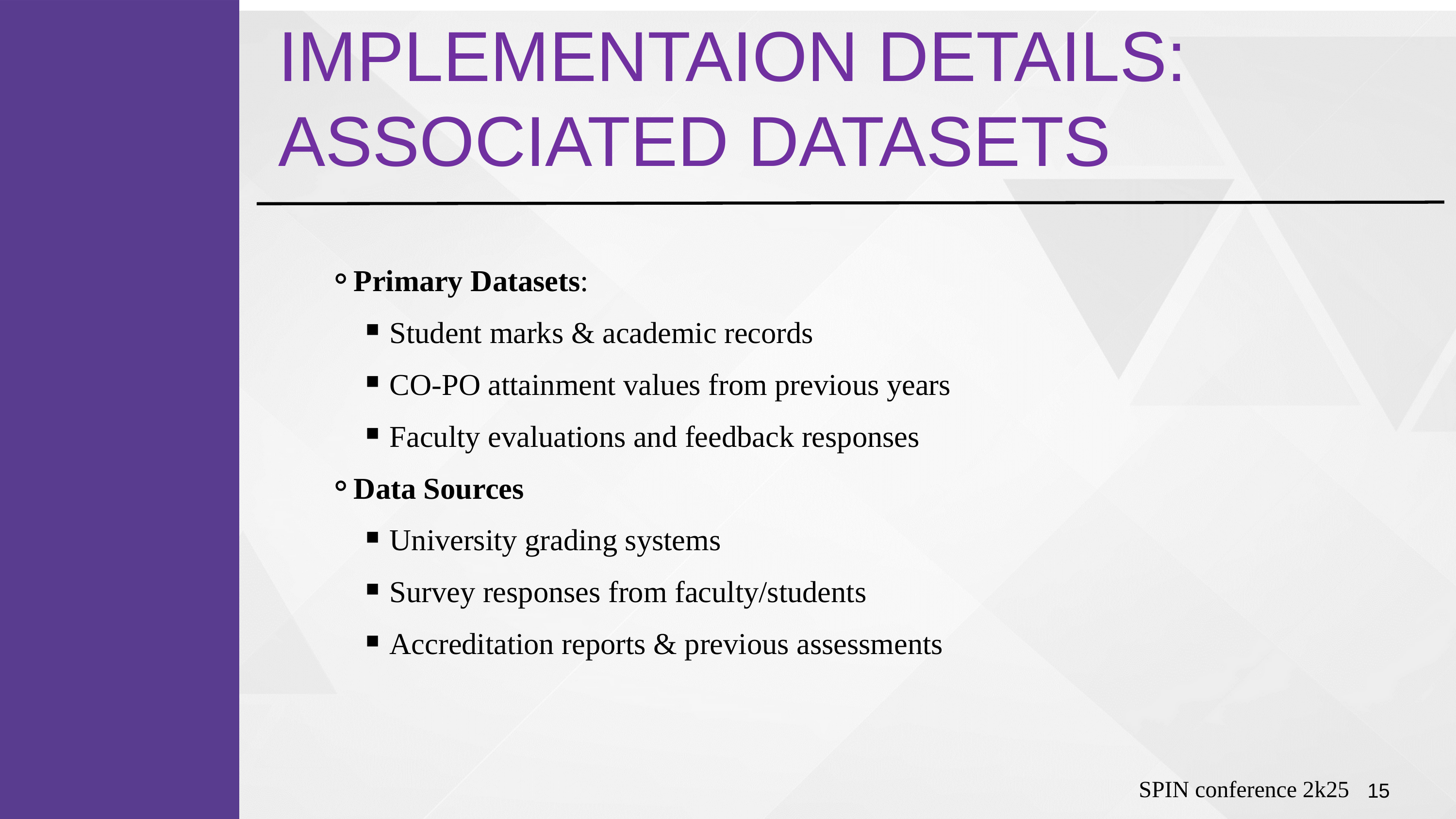

IMPLEMENTAION DETAILS: ASSOCIATED DATASETS

Primary Datasets:
Student marks & academic records
CO-PO attainment values from previous years
Faculty evaluations and feedback responses
Data Sources
University grading systems
Survey responses from faculty/students
Accreditation reports & previous assessments

SPIN conference 2k25
15